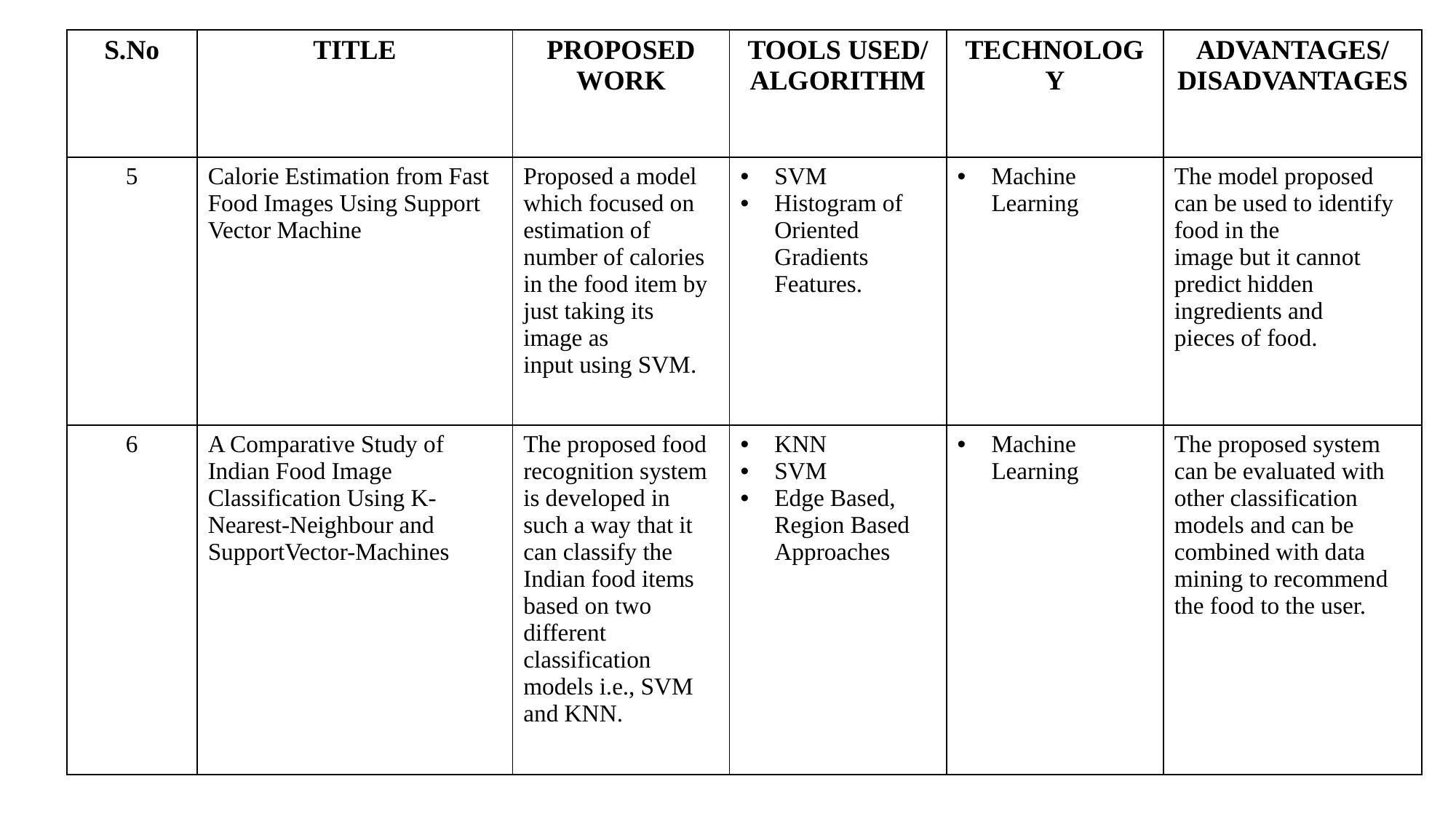

| S.No | TITLE | PROPOSED WORK | TOOLS USED/ ALGORITHM | TECHNOLOGY | ADVANTAGES/ DISADVANTAGES |
| --- | --- | --- | --- | --- | --- |
| 5 | Calorie Estimation from Fast Food Images Using Support Vector Machine | Proposed a model which focused on estimation of number of calories in the food item by just taking its image as input using SVM. | SVM Histogram of Oriented Gradients Features. | Machine Learning | The model proposed can be used to identify food in the image but it cannot predict hidden ingredients and pieces of food. |
| 6 | A Comparative Study of Indian Food Image Classification Using K-Nearest-Neighbour and SupportVector-Machines | The proposed food recognition system is developed in such a way that it can classify the Indian food items based on two different classification models i.e., SVM and KNN. | KNN SVM Edge Based, Region Based Approaches | Machine Learning | The proposed system can be evaluated with other classification models and can be combined with data mining to recommend the food to the user. |